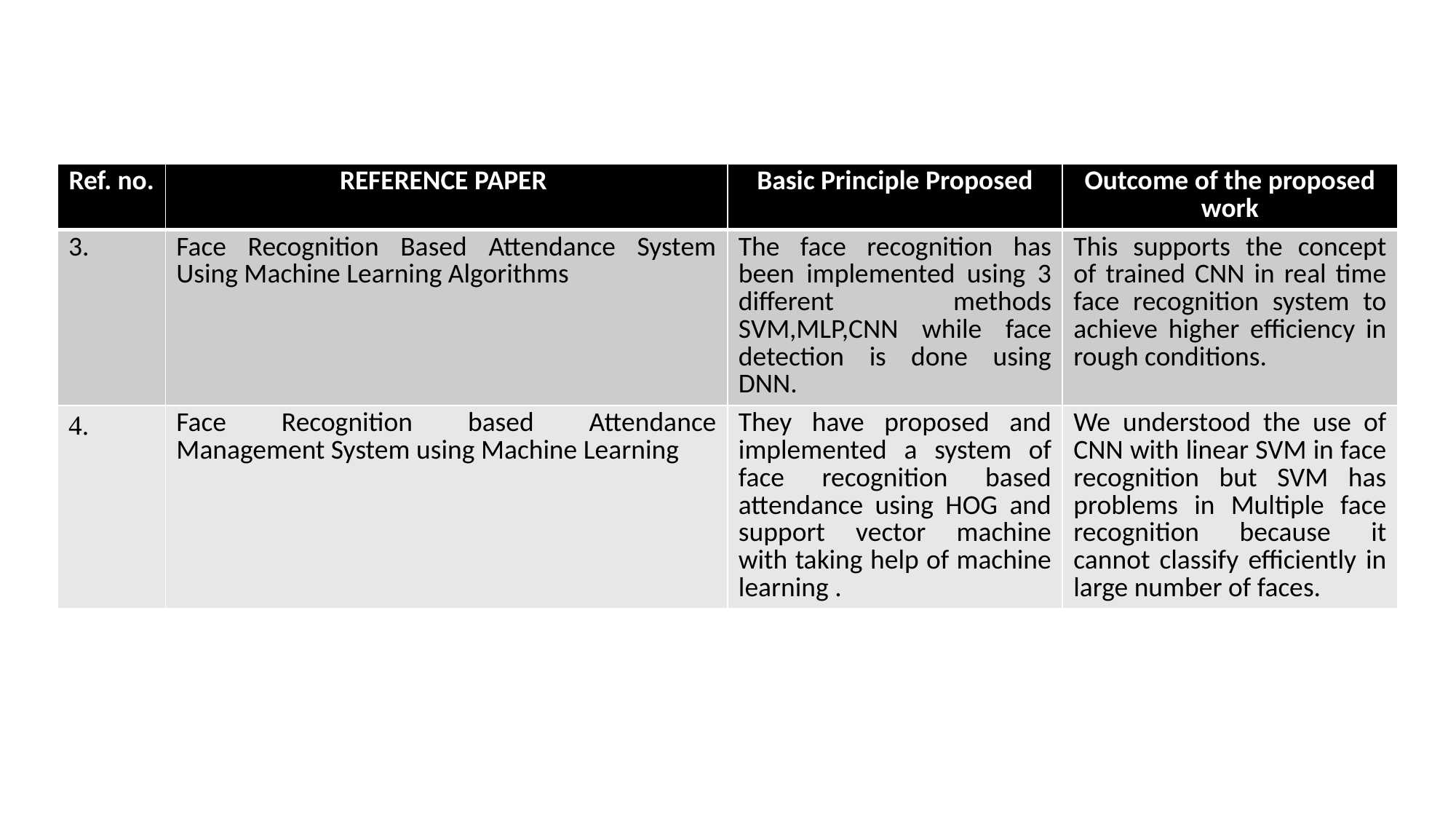

| Ref. no. | REFERENCE PAPER | Basic Principle Proposed | Outcome of the proposed work |
| --- | --- | --- | --- |
| 3. | Face Recognition Based Attendance System Using Machine Learning Algorithms | The face recognition has been implemented using 3 different methods SVM,MLP,CNN while face detection is done using DNN. | This supports the concept of trained CNN in real time face recognition system to achieve higher efficiency in rough conditions. |
| 4. | Face Recognition based Attendance Management System using Machine Learning | They have proposed and implemented a system of face recognition based attendance using HOG and support vector machine with taking help of machine learning . | We understood the use of CNN with linear SVM in face recognition but SVM has problems in Multiple face recognition because it cannot classify efficiently in large number of faces. |